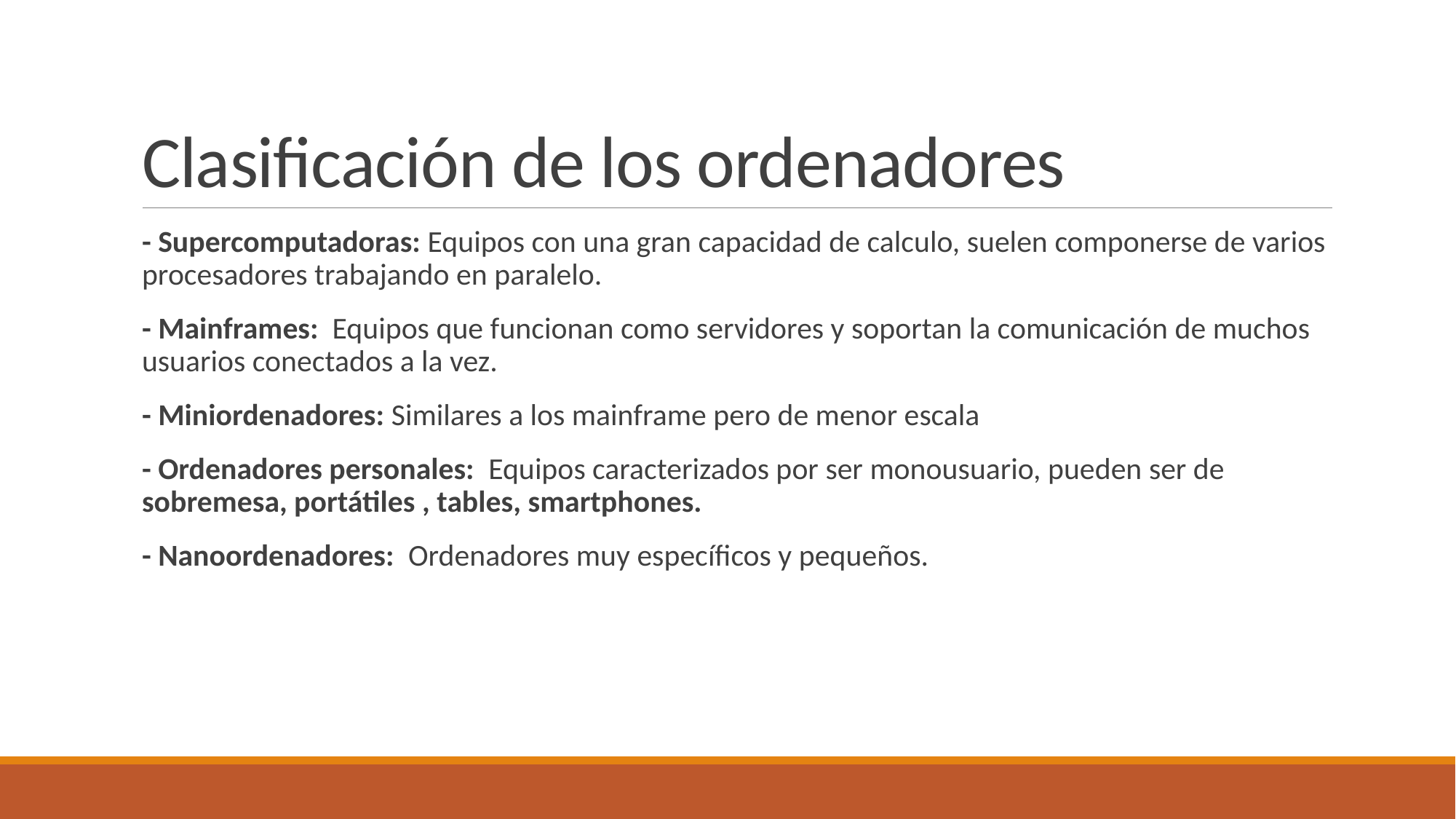

# Clasificación de los ordenadores
- Supercomputadoras: Equipos con una gran capacidad de calculo, suelen componerse de varios procesadores trabajando en paralelo.
- Mainframes:  Equipos que funcionan como servidores y soportan la comunicación de muchos usuarios conectados a la vez.
- Miniordenadores: Similares a los mainframe pero de menor escala
- Ordenadores personales:  Equipos caracterizados por ser monousuario, pueden ser de sobremesa, portátiles , tables, smartphones.
- Nanoordenadores:  Ordenadores muy específicos y pequeños.